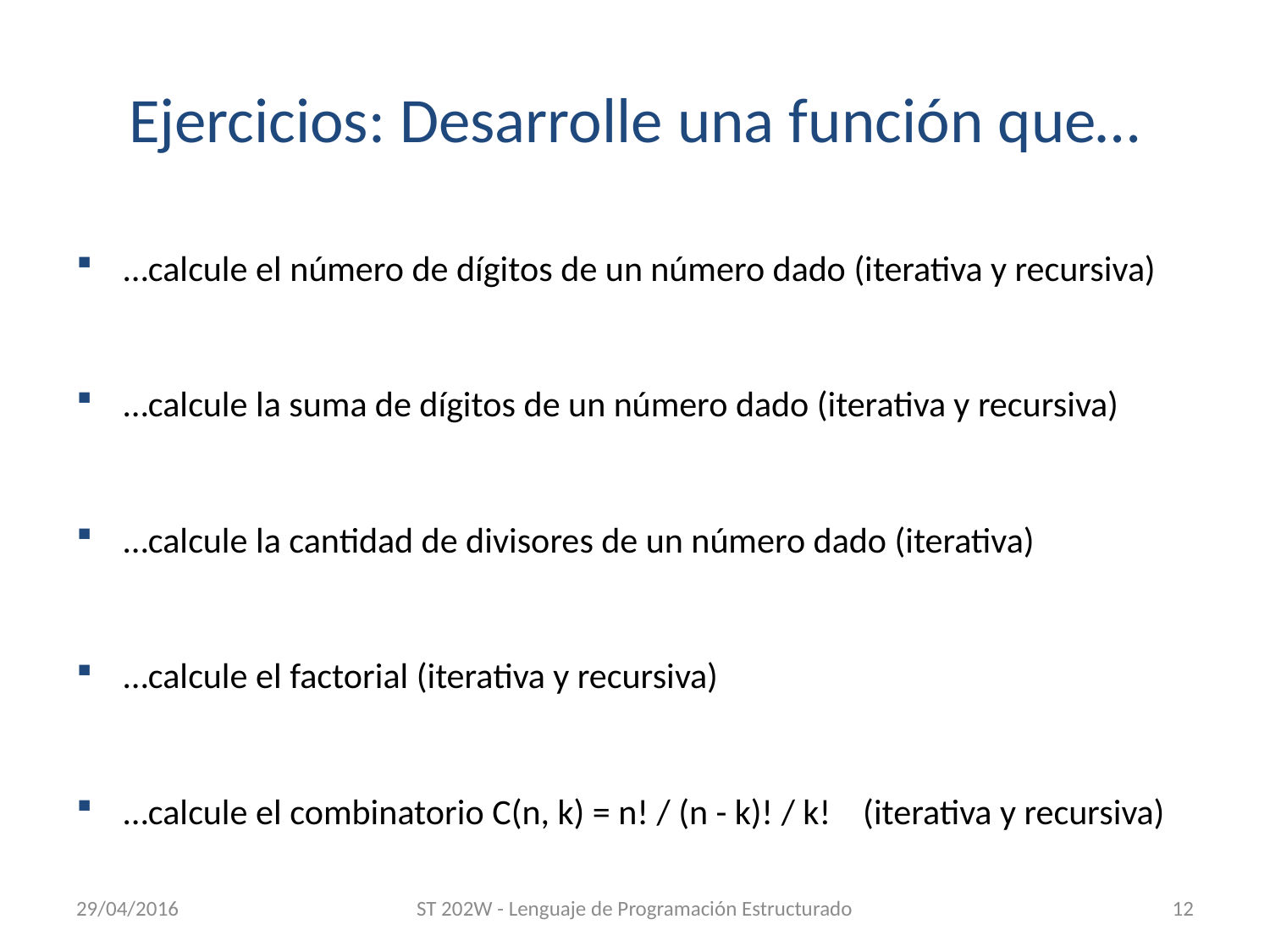

# Ejercicios: Desarrolle una función que…
…calcule el número de dígitos de un número dado (iterativa y recursiva)

…calcule la suma de dígitos de un número dado (iterativa y recursiva)

…calcule la cantidad de divisores de un número dado (iterativa)

…calcule el factorial (iterativa y recursiva)

…calcule el combinatorio C(n, k) = n! / (n - k)! / k!    (iterativa y recursiva)

29/04/2016
ST 202W - Lenguaje de Programación Estructurado
12